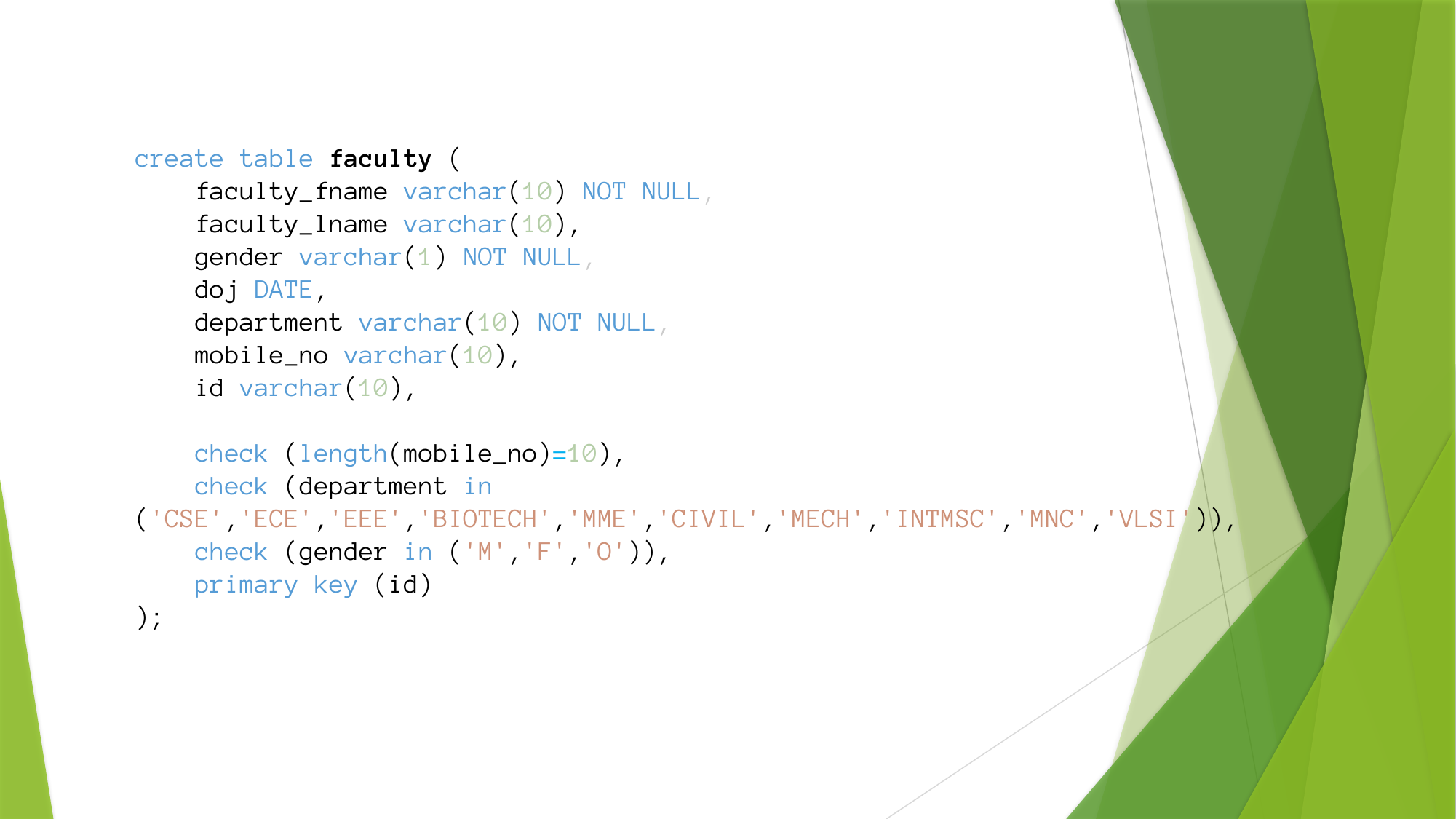

create table faculty (
    faculty_fname varchar(10) NOT NULL,
    faculty_lname varchar(10),
    gender varchar(1) NOT NULL,
    doj DATE,
    department varchar(10) NOT NULL,
    mobile_no varchar(10),
    id varchar(10),
    check (length(mobile_no)=10),
    check (department in ('CSE','ECE','EEE','BIOTECH','MME','CIVIL','MECH','INTMSC','MNC','VLSI')),
    check (gender in ('M','F','O')),
    primary key (id)
);